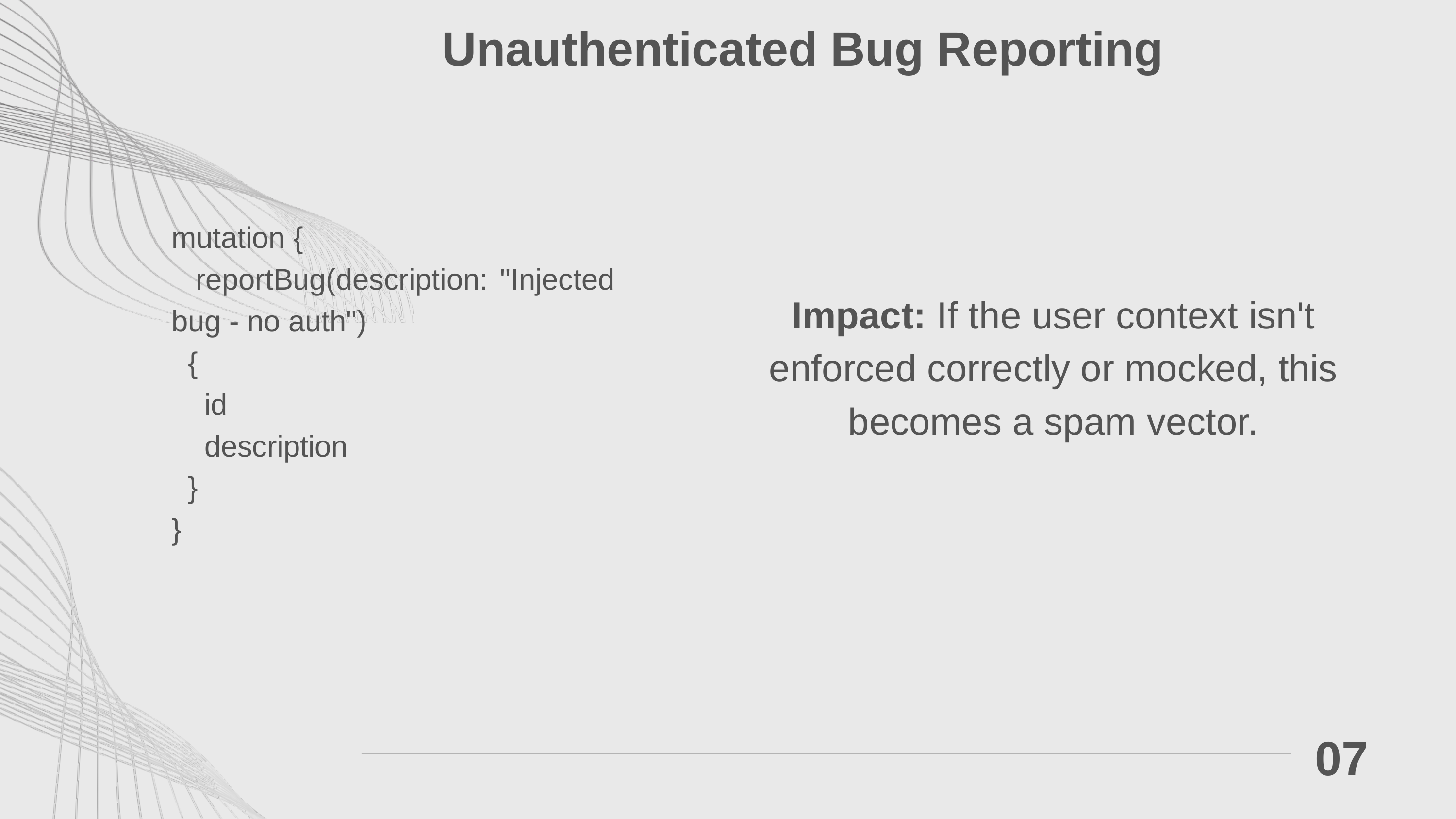

Unauthenticated Bug Reporting
mutation {
  reportBug(description: "Injected bug - no auth")
  {
    id
    description
  }
}

Impact: If the user context isn't enforced correctly or mocked, this becomes a spam vector.

07